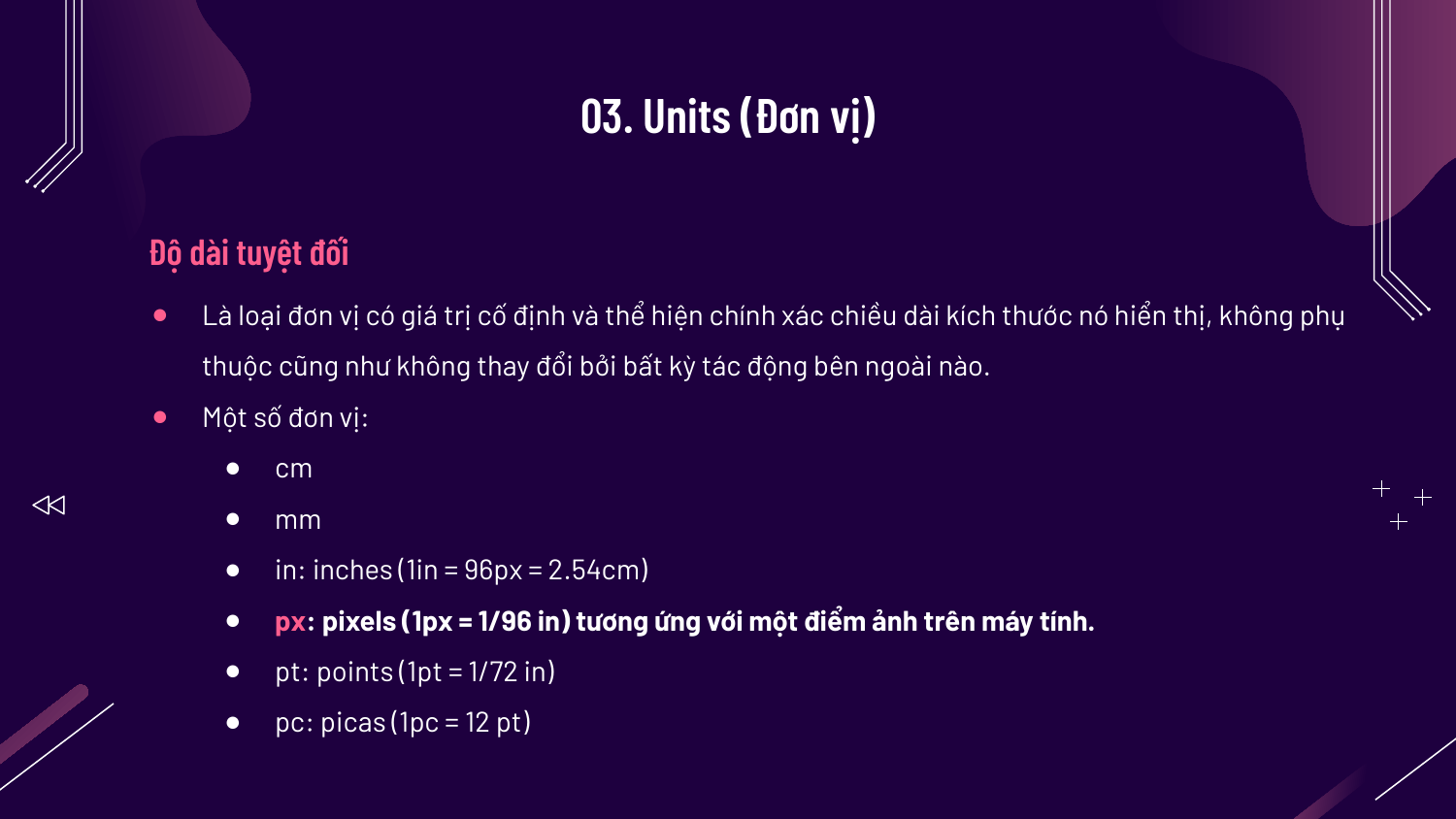

# 03. Units (Đơn vị)
Độ dài tuyệt đối
Là loại đơn vị có giá trị cố định và thể hiện chính xác chiều dài kích thước nó hiển thị, không phụ thuộc cũng như không thay đổi bởi bất kỳ tác động bên ngoài nào.
Một số đơn vị:
cm
mm
in: inches (1in = 96px = 2.54cm)
px: pixels (1px = 1/96 in) tương ứng với một điểm ảnh trên máy tính.
pt: points (1pt = 1/72 in)
pc: picas (1pc = 12 pt)